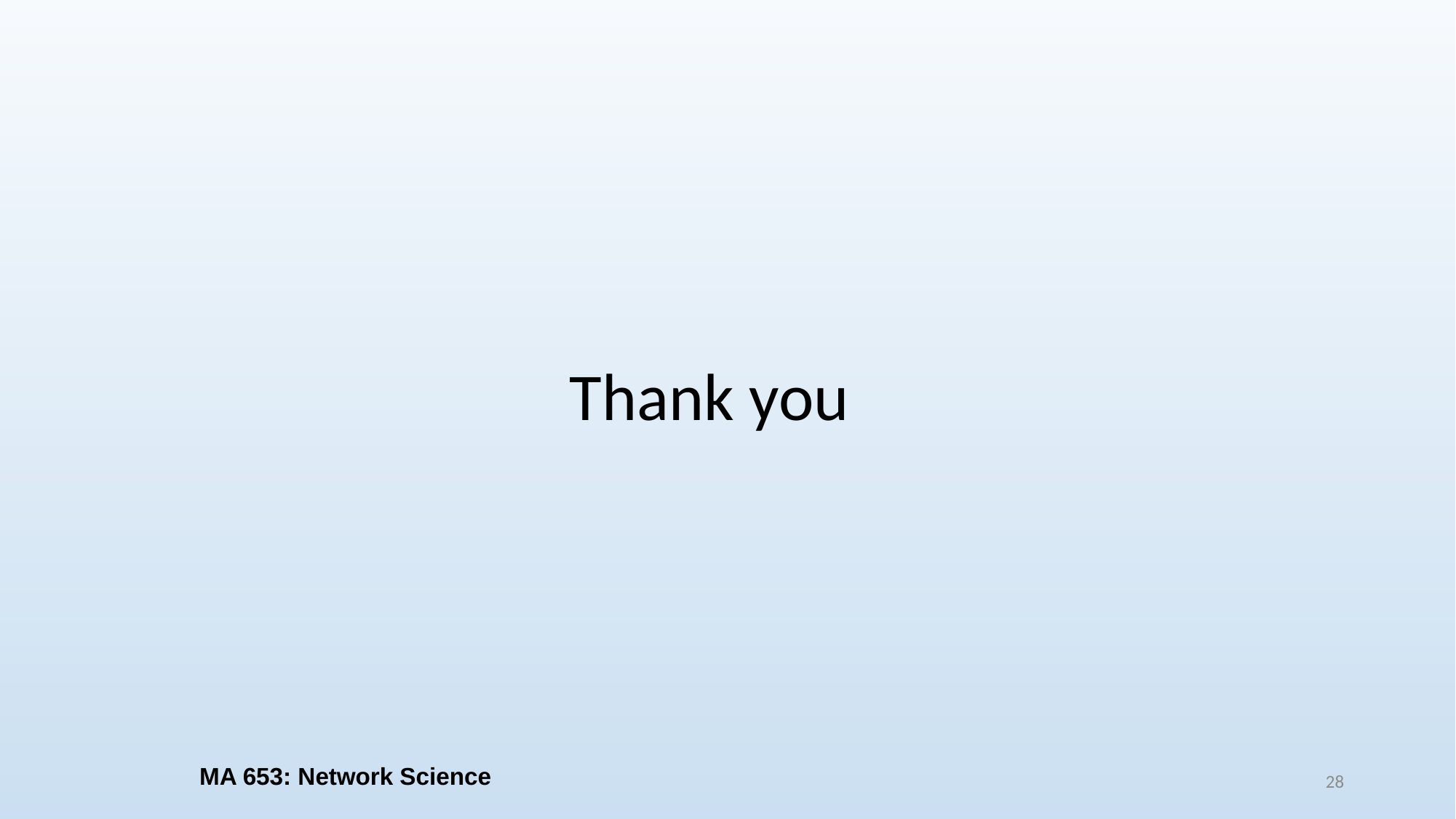

# Thank you
MA 653: Network Science
28